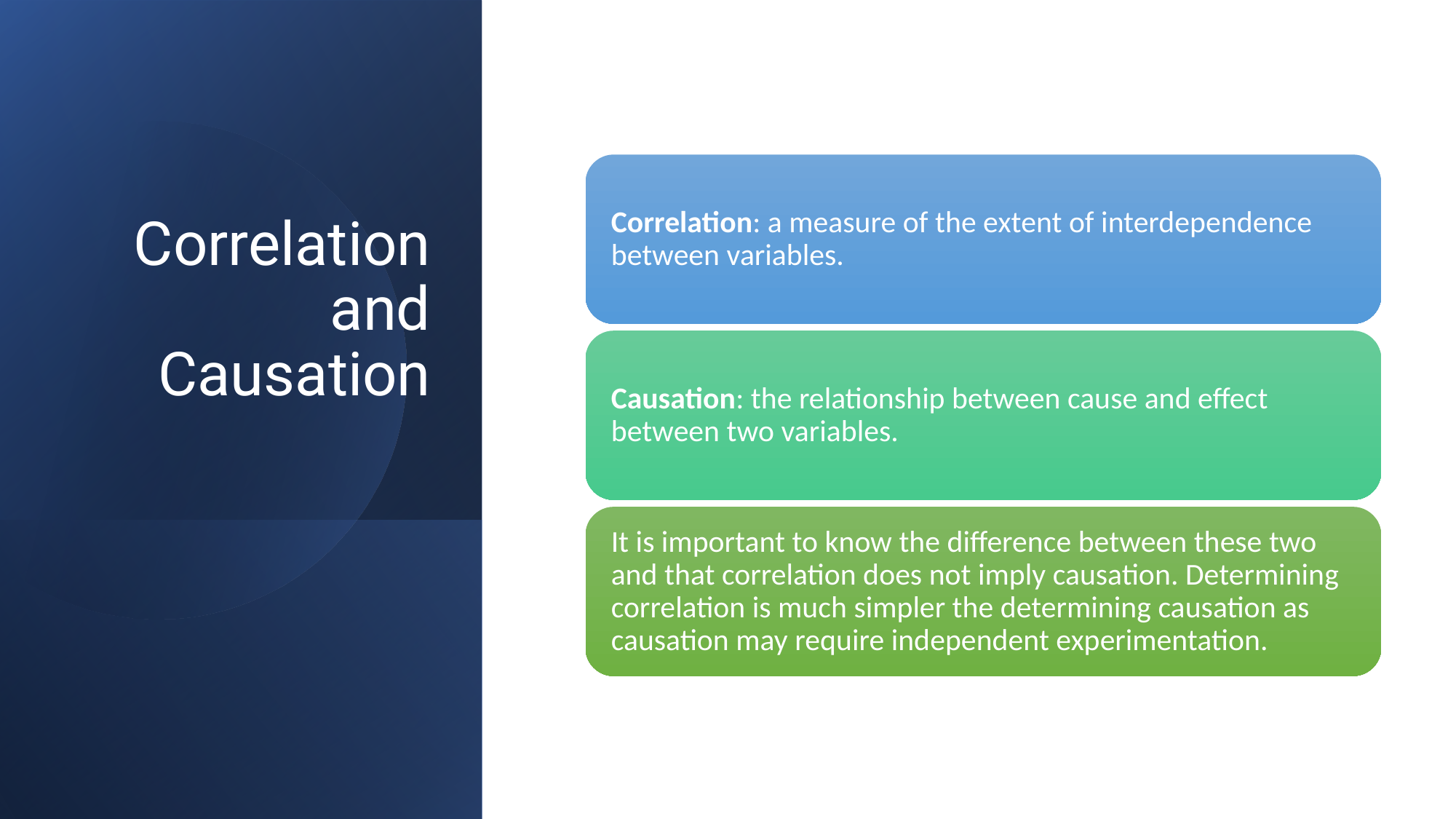

Correlation: a measure of the extent of interdependence between variables.
Causation: the relationship between cause and effect between two variables.
It is important to know the difference between these two and that correlation does not imply causation. Determining correlation is much simpler the determining causation as causation may require independent experimentation.

# Correlation and Causation